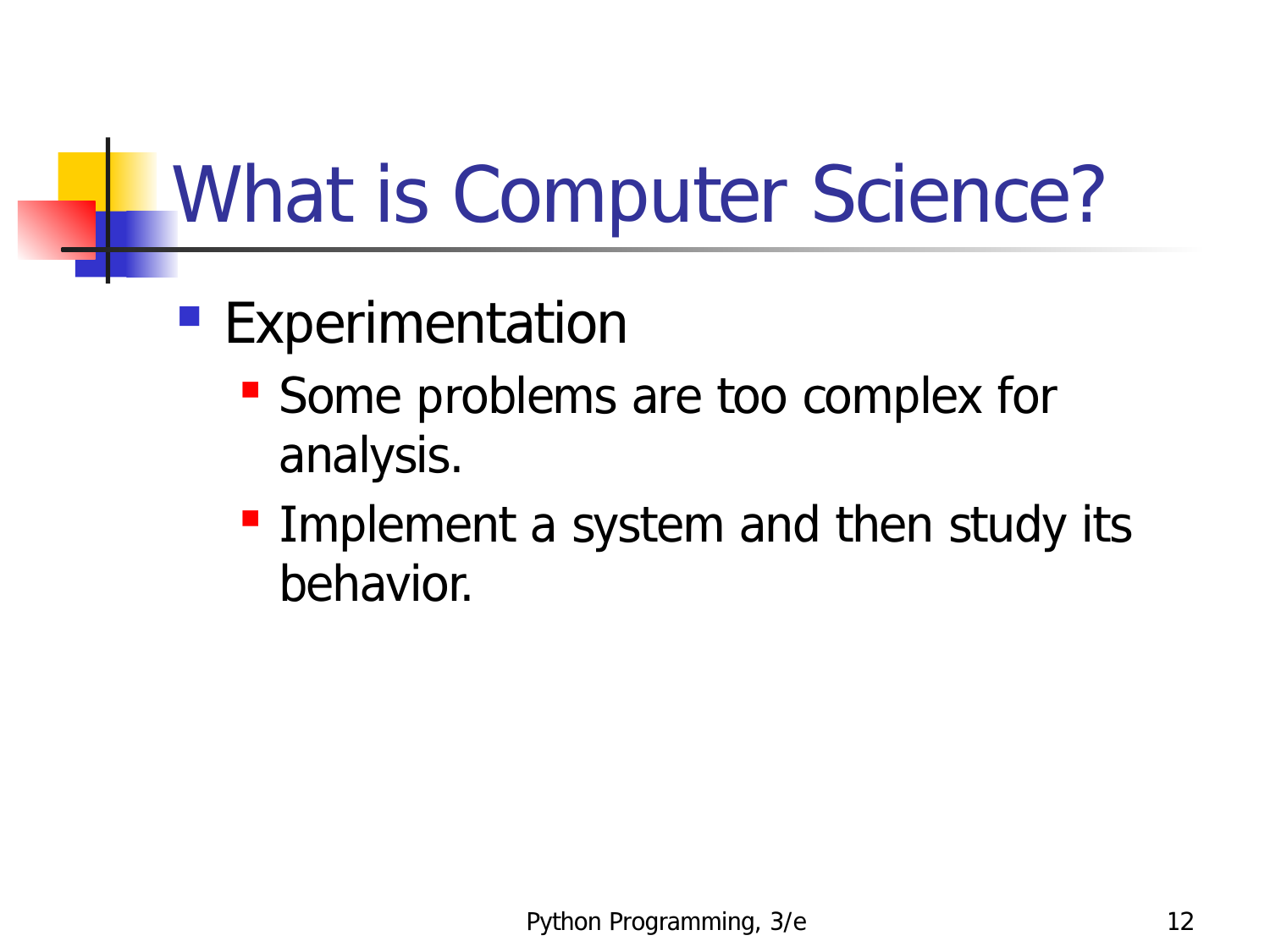

What is Computer Science?
Experimentation
Some problems are too complex for analysis.
Implement a system and then study its behavior.
Python Programming, 3/e
12